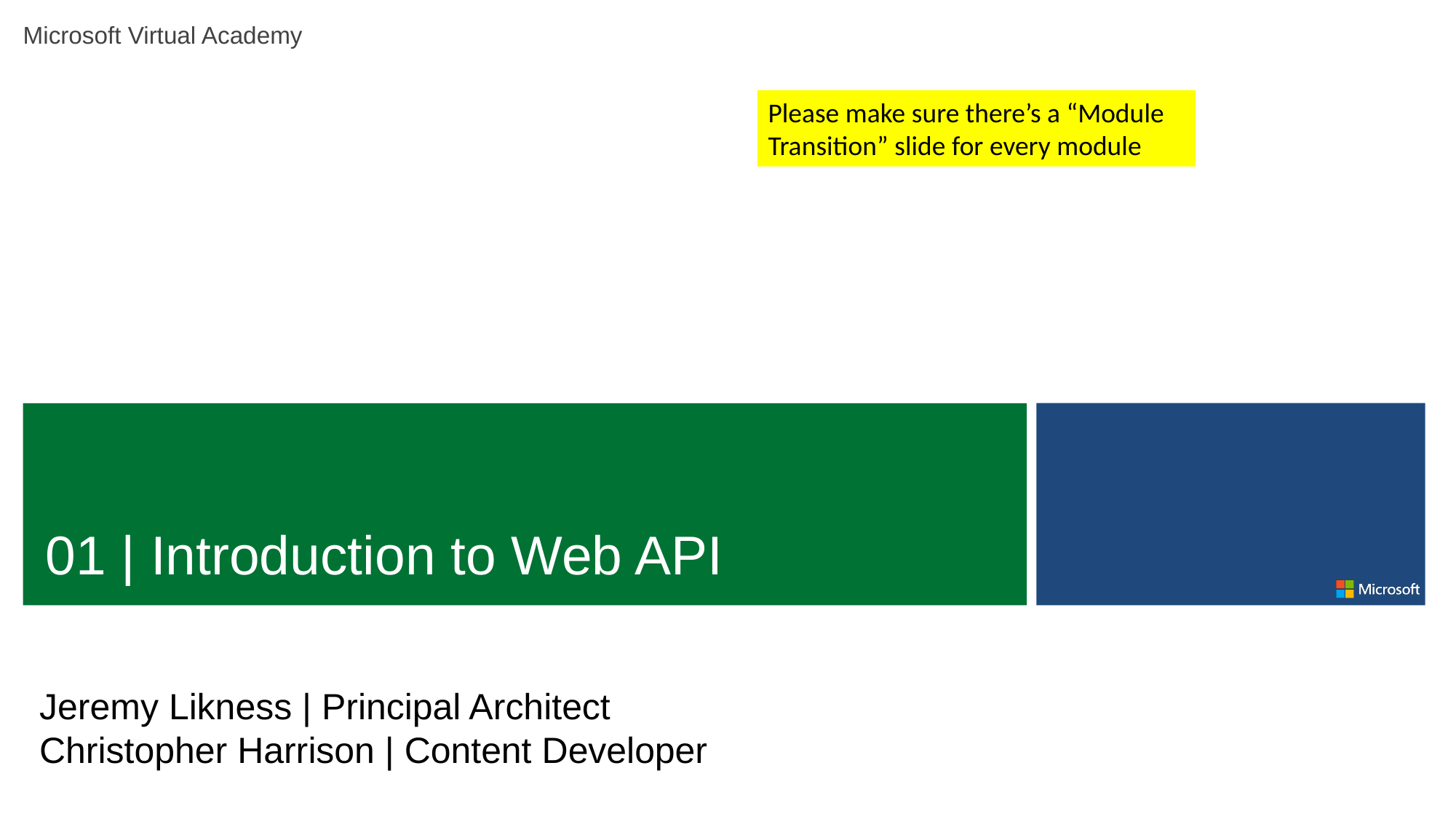

Please make sure there’s a “Module Transition” slide for every module
01 | Introduction to Web API
Jeremy Likness | Principal Architect
Christopher Harrison | Content Developer